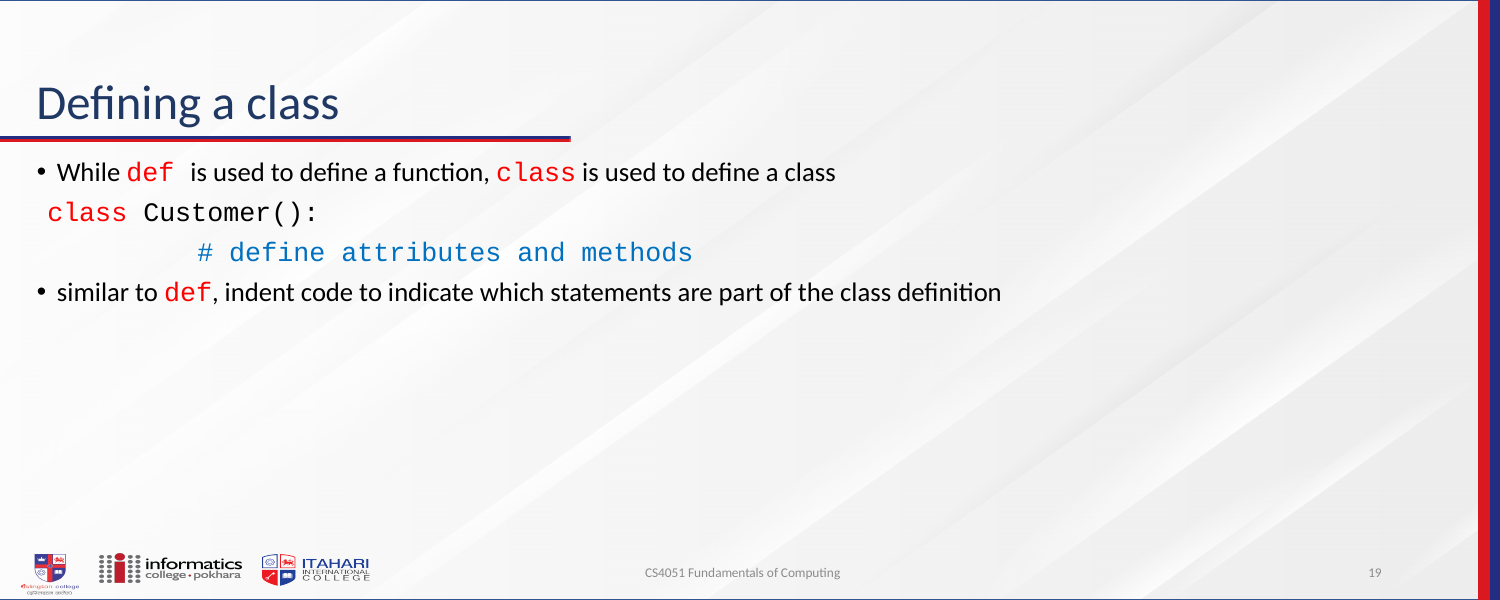

# Defining a class
While def is used to define a function, class is used to define a class
class Customer():
	# define attributes and methods
similar to def, indent code to indicate which statements are part of the class definition
CS4051 Fundamentals of Computing
19